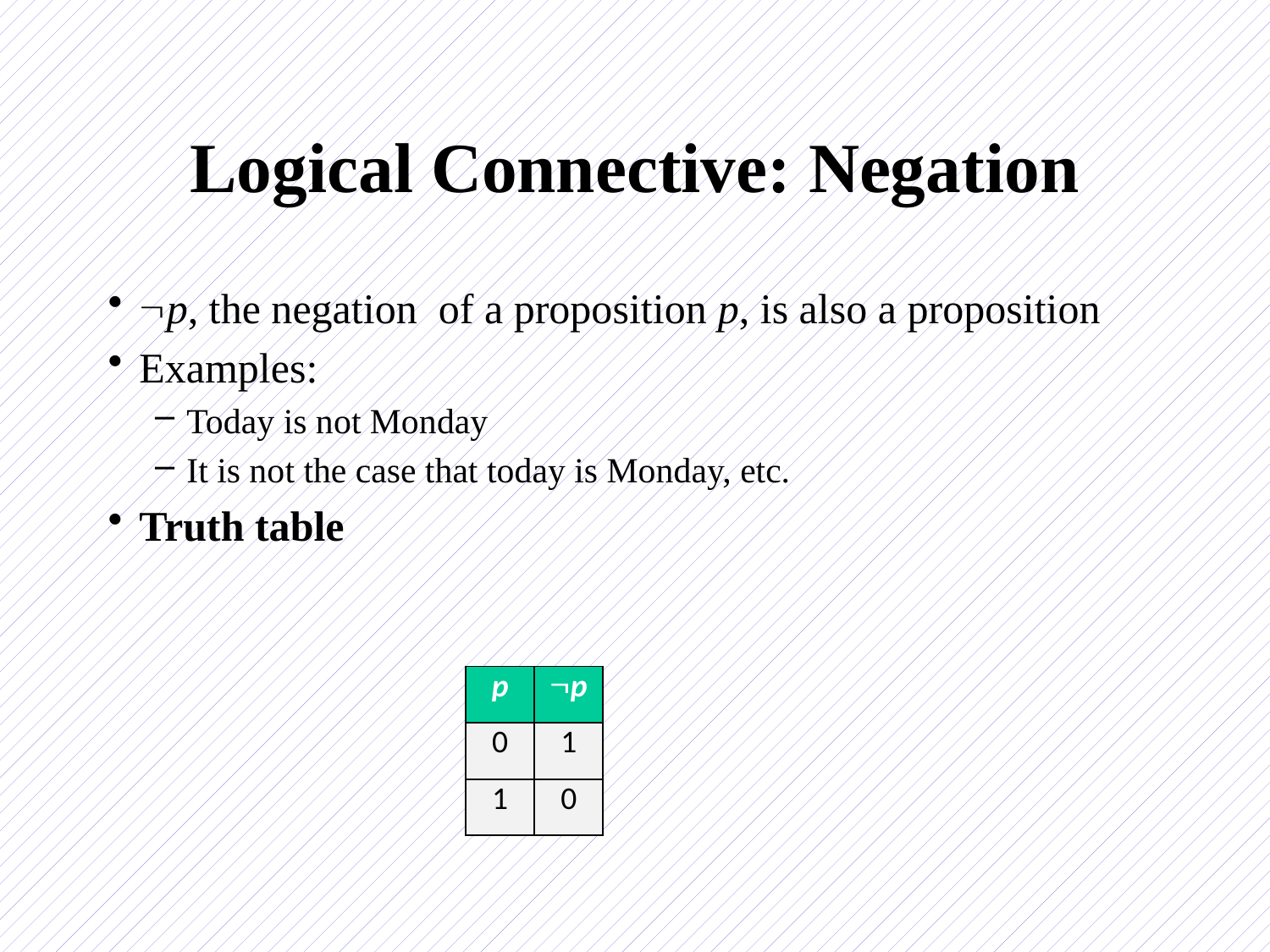

# Logical Connective: Negation
¬p, the negation  of a proposition p, is also a proposition
Examples:
Today is not Monday
It is not the case that today is Monday, etc.
Truth table
| p | ¬p |
| --- | --- |
| 0 | 1 |
| 1 | 0 |